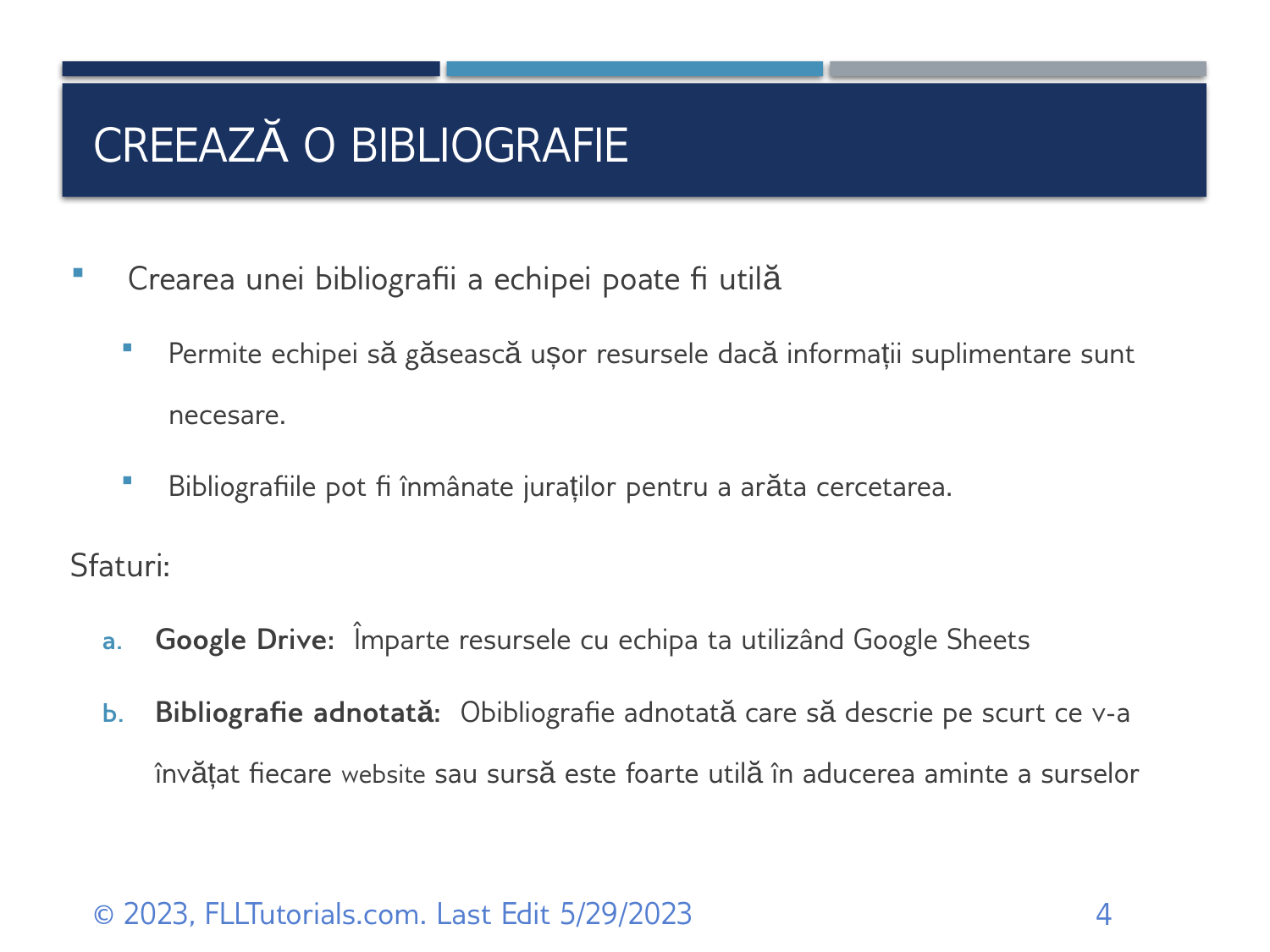

# Creează o bibliografie
 Crearea unei bibliografii a echipei poate fi utilă
Permite echipei să găsească ușor resursele dacă informații suplimentare sunt necesare.
Bibliografiile pot fi înmânate juraților pentru a arăta cercetarea.
Sfaturi:
Google Drive:  Împarte resursele cu echipa ta utilizând Google Sheets
Bibliografie adnotată:  Obibliografie adnotată care să descrie pe scurt ce v-a învățat fiecare website sau sursă este foarte utilă în aducerea aminte a surselor
© 2023, FLLTutorials.com. Last Edit 5/29/2023
4